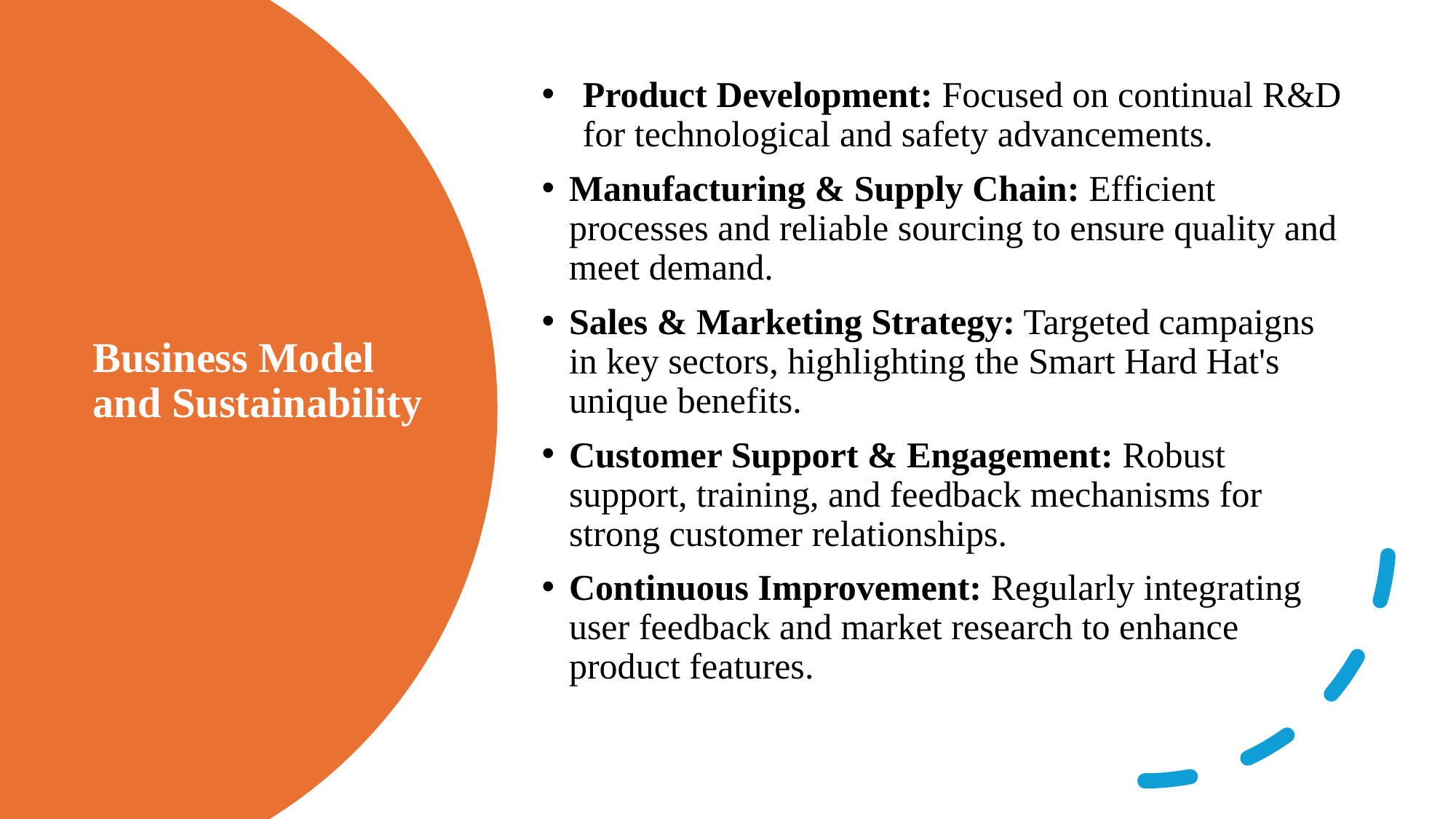

Product Development: Focused on continual R&D for technological and safety advancements.
Manufacturing & Supply Chain: Efficient processes and reliable sourcing to ensure quality and meet demand.
Sales & Marketing Strategy: Targeted campaigns in key sectors, highlighting the Smart Hard Hat's unique benefits.
Customer Support & Engagement: Robust support, training, and feedback mechanisms for strong customer relationships.
Continuous Improvement: Regularly integrating user feedback and market research to enhance product features.

# Business Model and Sustainability